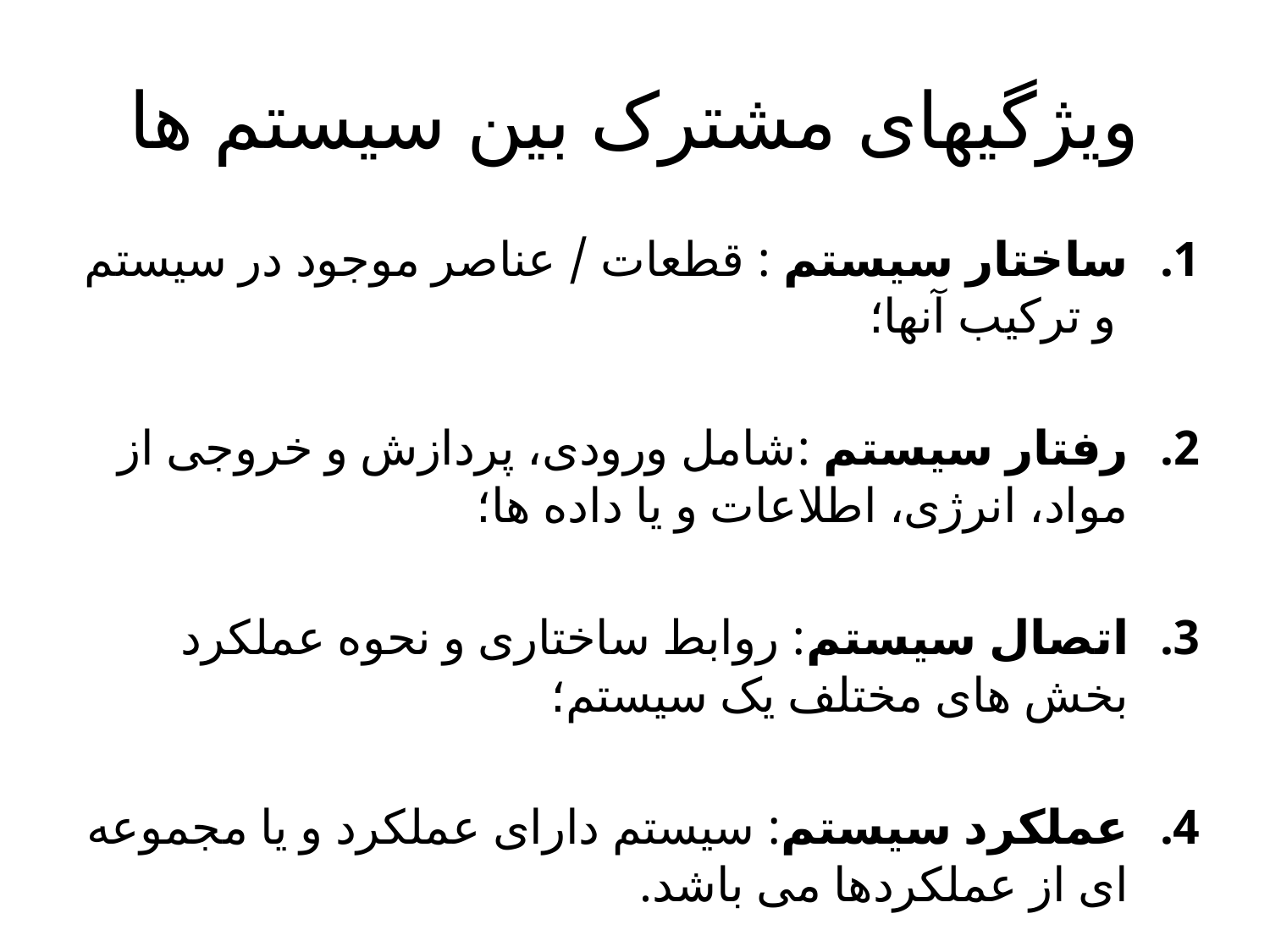

# ویژگیهای مشترک بین سیستم ها
ساختار سیستم : قطعات / عناصر موجود در سیستم  و ترکیب آنها؛

رفتار سیستم :شامل ورودی، پردازش و خروجی از مواد، انرژی، اطلاعات و یا داده ها؛

اتصال سیستم: روابط ساختاری و نحوه عملکرد بخش های مختلف یک سیستم؛

عملکرد سیستم: سیستم دارای عملکرد و یا مجموعه ای از عملکردها می باشد.